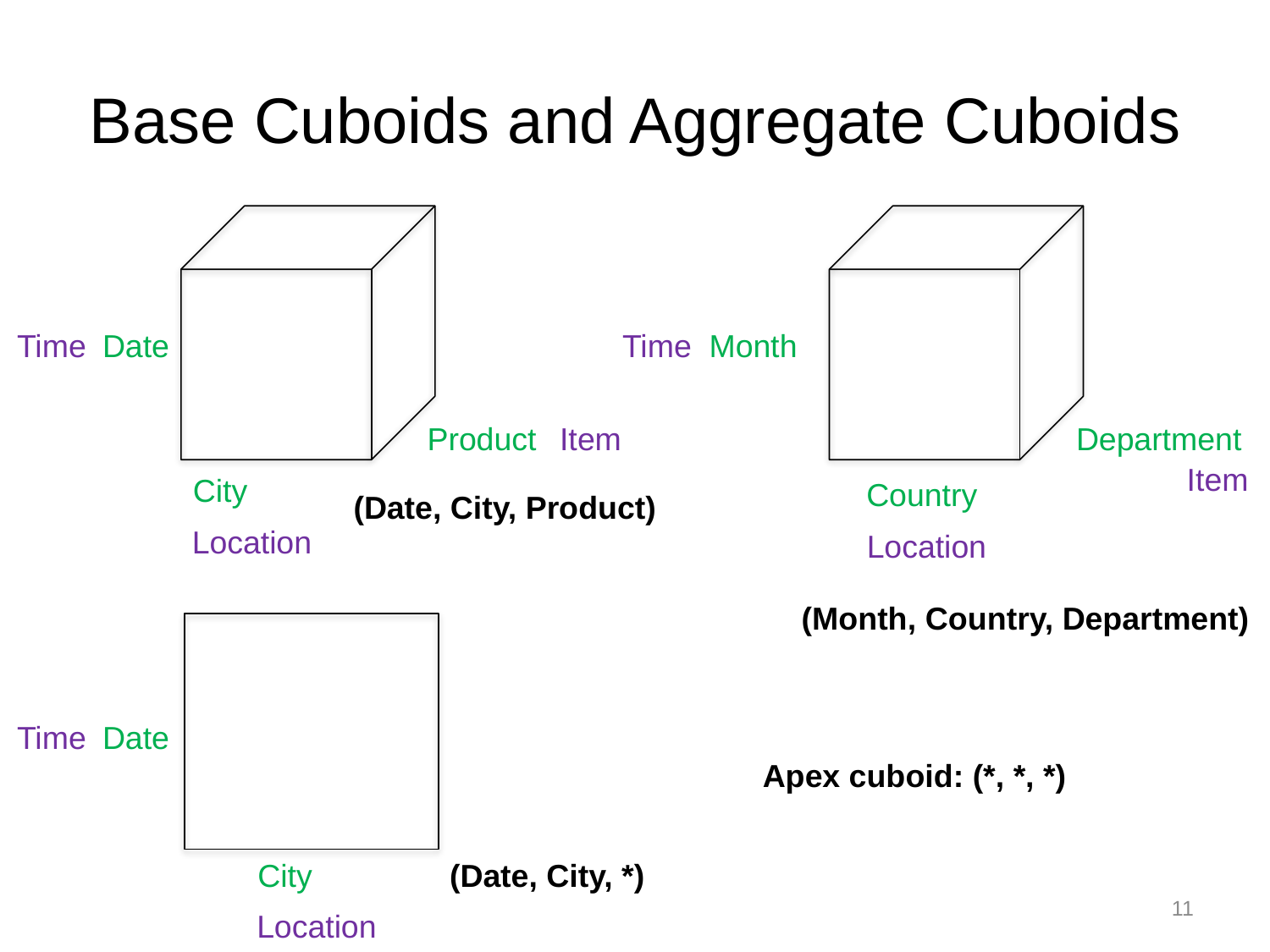

# Base Cuboids and Aggregate Cuboids

Time
Date
Time
Month
Product
Item
Department
Item
City
Country
(Date, City, Product)
Location
Location
(Month, Country, Department)

Time
Date
Apex cuboid: (*, *, *)
City
(Date, City, *)
11
Location